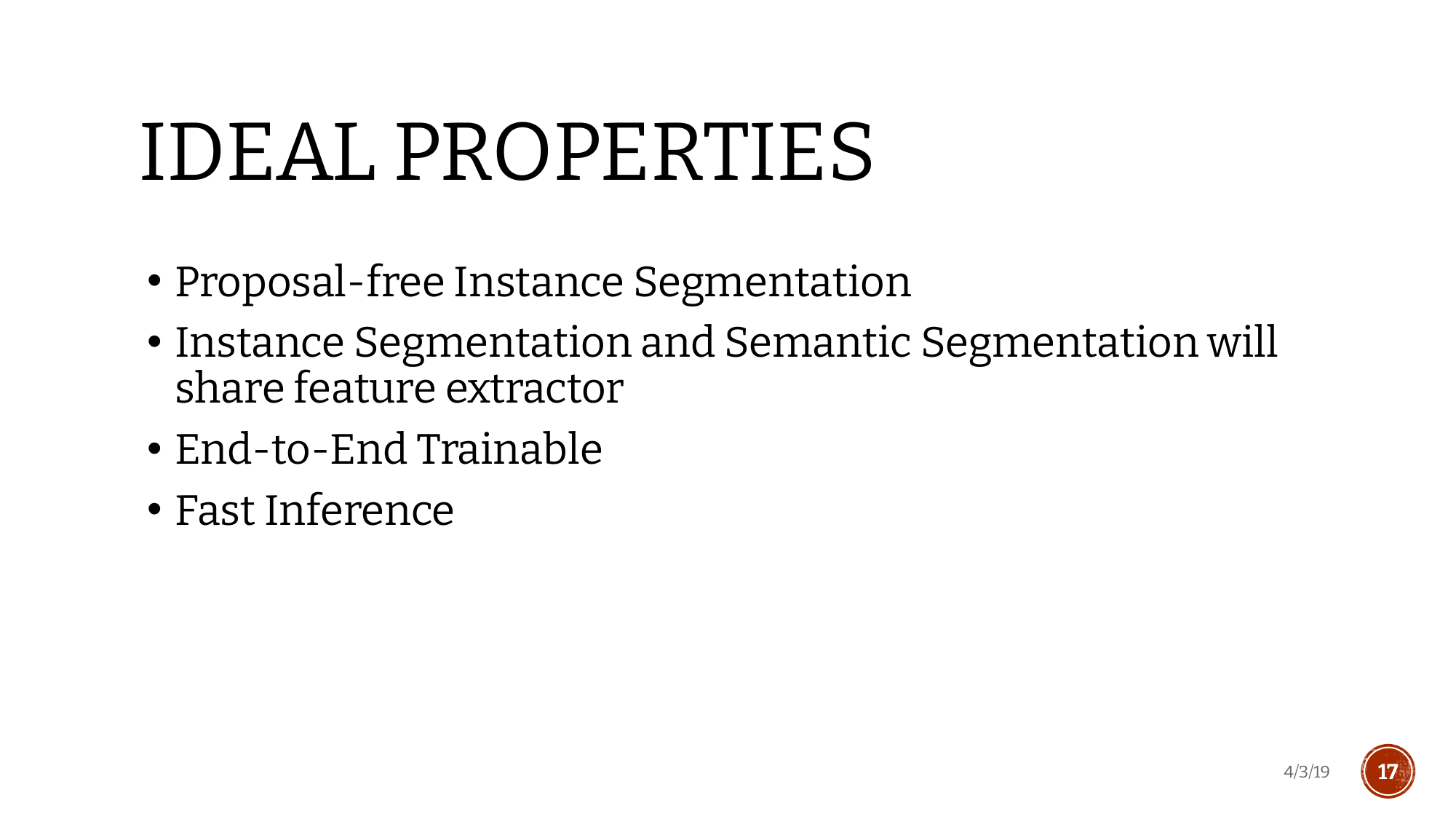

# Ideal properties

Proposal-free Instance Segmentation
Instance Segmentation and Semantic Segmentation will share feature extractor
End-to-End Trainable
Fast Inference

4/3/19
17